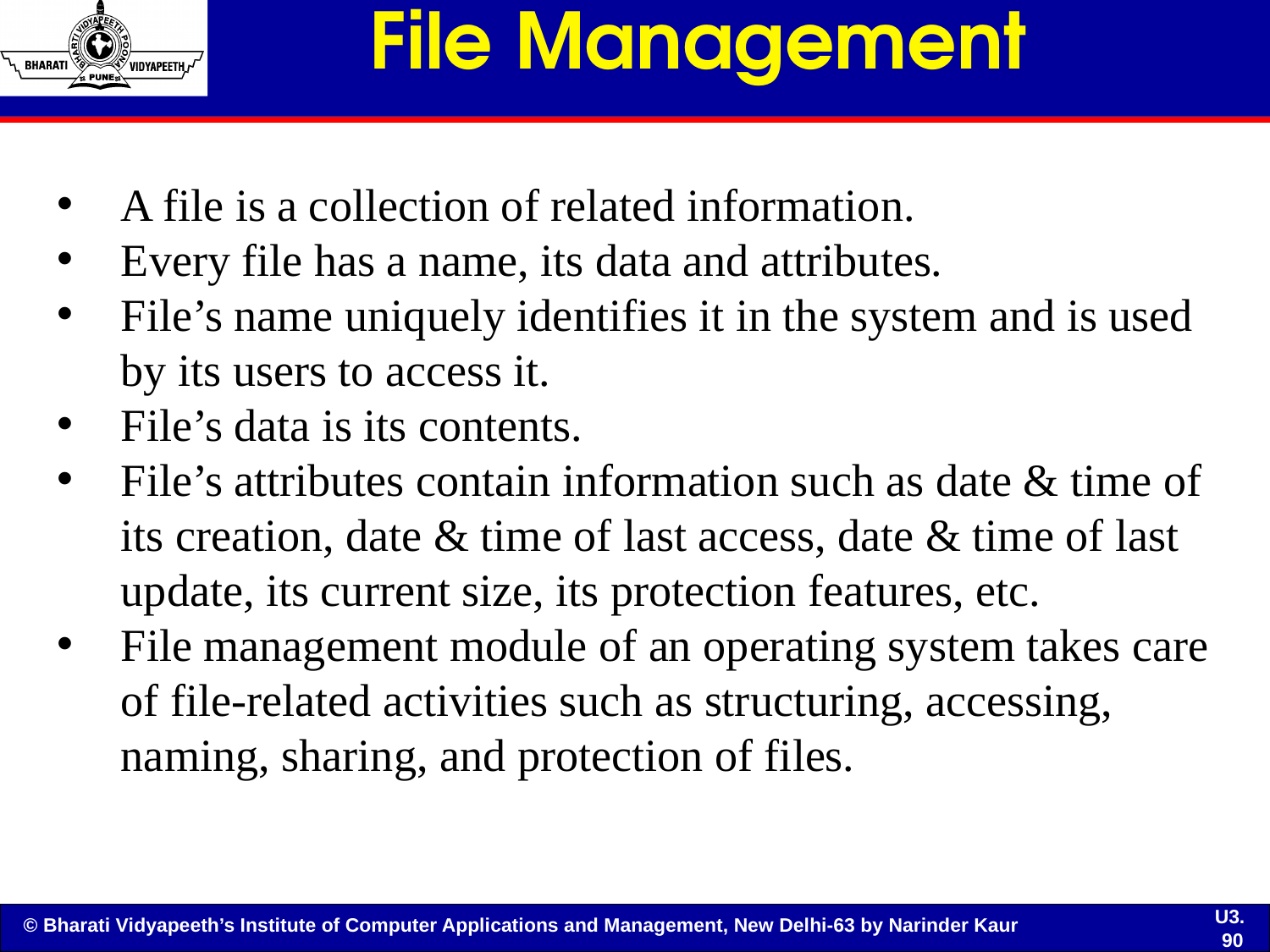

# File Management

A file is a collection of related information.
Every file has a name, its data and attributes.
File’s name uniquely identifies it in the system and is used by its users to access it.
File’s data is its contents.
File’s attributes contain information such as date & time of its creation, date & time of last access, date & time of last update, its current size, its protection features, etc.
File management module of an operating system takes care of file-related activities such as structuring, accessing, naming, sharing, and protection of files.